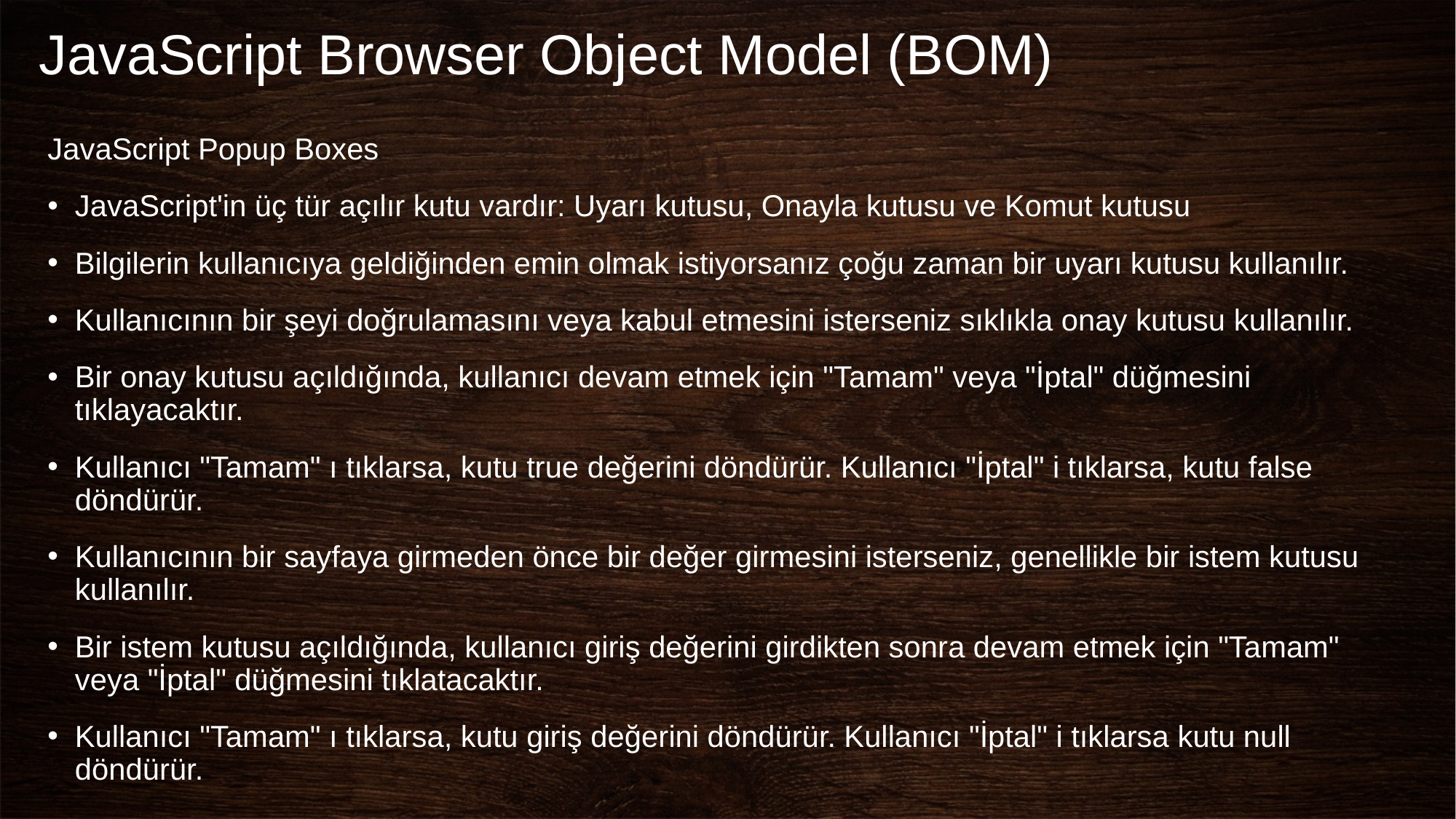

# JavaScript Browser Object Model (BOM)
JavaScript Popup Boxes
JavaScript'in üç tür açılır kutu vardır: Uyarı kutusu, Onayla kutusu ve Komut kutusu
Bilgilerin kullanıcıya geldiğinden emin olmak istiyorsanız çoğu zaman bir uyarı kutusu kullanılır.
Kullanıcının bir şeyi doğrulamasını veya kabul etmesini isterseniz sıklıkla onay kutusu kullanılır.
Bir onay kutusu açıldığında, kullanıcı devam etmek için "Tamam" veya "İptal" düğmesini tıklayacaktır.
Kullanıcı "Tamam" ı tıklarsa, kutu true değerini döndürür. Kullanıcı "İptal" i tıklarsa, kutu false döndürür.
Kullanıcının bir sayfaya girmeden önce bir değer girmesini isterseniz, genellikle bir istem kutusu kullanılır.
Bir istem kutusu açıldığında, kullanıcı giriş değerini girdikten sonra devam etmek için "Tamam" veya "İptal" düğmesini tıklatacaktır.
Kullanıcı "Tamam" ı tıklarsa, kutu giriş değerini döndürür. Kullanıcı "İptal" i tıklarsa kutu null döndürür.